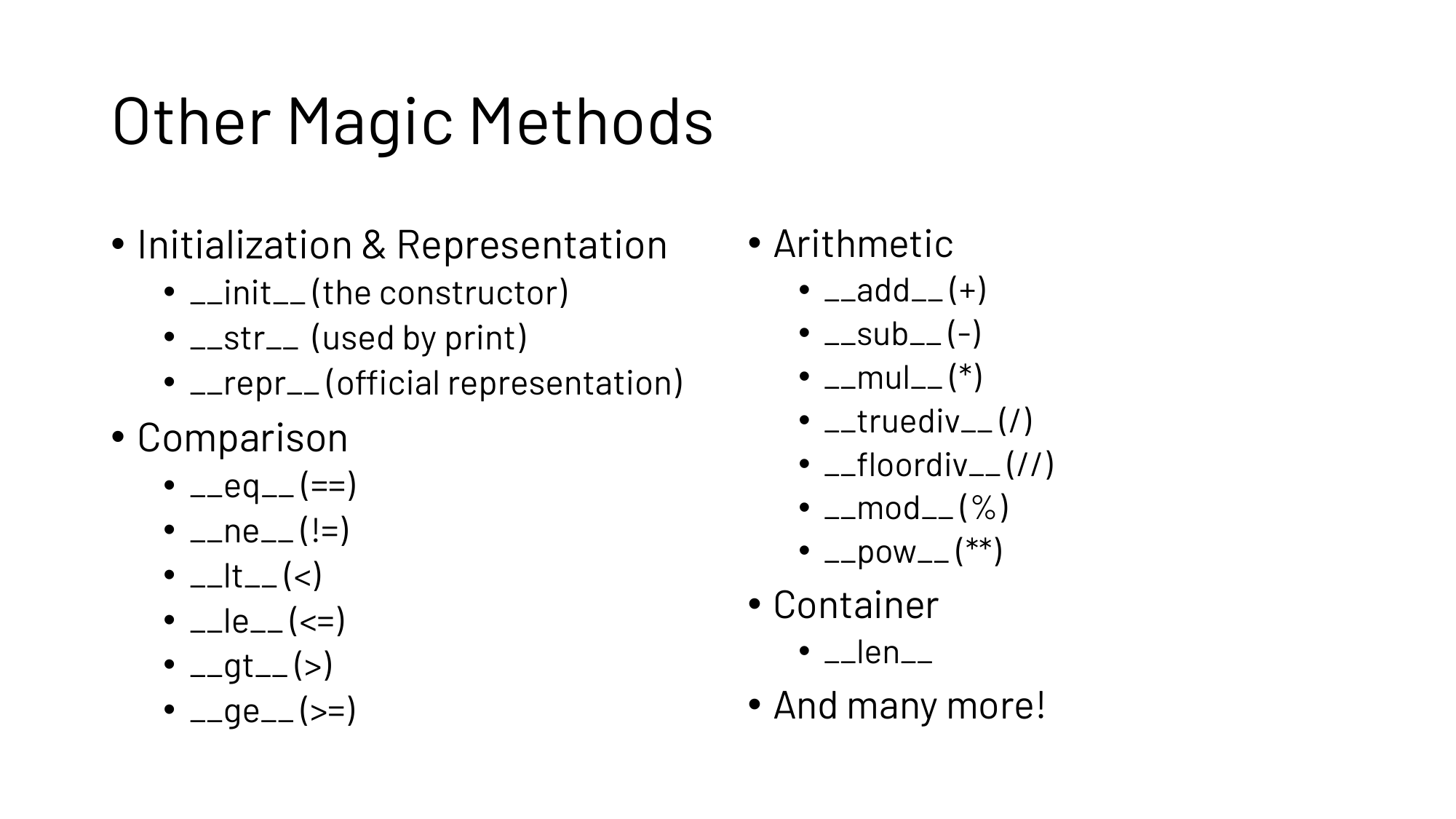

# Other Magic Methods
Initialization & Representation
__init__ (the constructor)
__str__  (used by print)
__repr__ (official representation)
Comparison
__eq__ (==)
__ne__ (!=)
__lt__ (<)
__le__ (<=)
__gt__ (>)
__ge__ (>=)
Arithmetic
__add__ (+)
__sub__ (-)
__mul__ (*)
__truediv__ (/)
__floordiv__ (//)
__mod__ (%)
__pow__ (**)
Container
__len__
And many more!